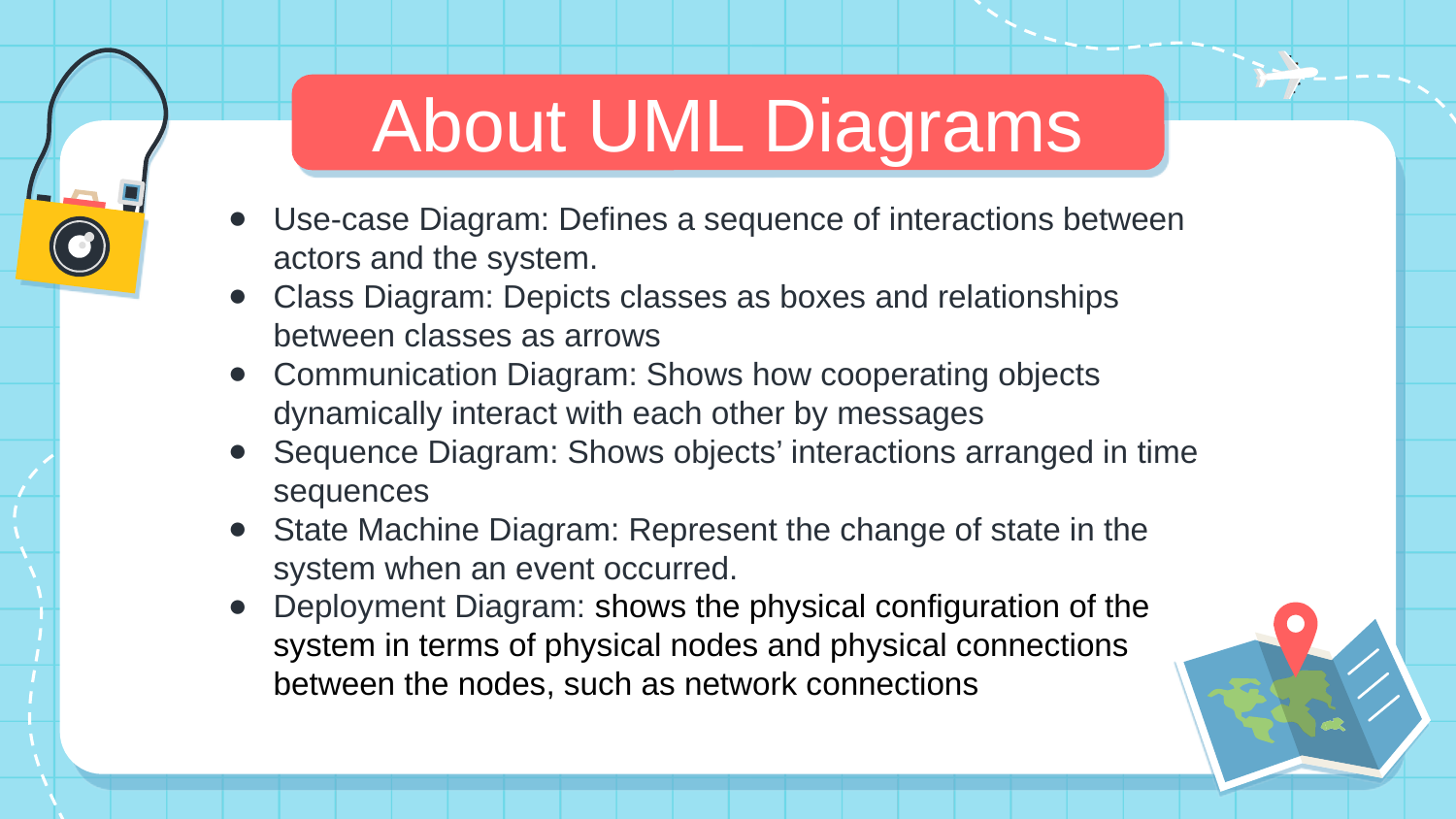

# About UML Diagrams
Use-case Diagram: Defines a sequence of interactions between actors and the system.
Class Diagram: Depicts classes as boxes and relationships between classes as arrows
Communication Diagram: Shows how cooperating objects dynamically interact with each other by messages
Sequence Diagram: Shows objects’ interactions arranged in time sequences
State Machine Diagram: Represent the change of state in the system when an event occurred.
Deployment Diagram: shows the physical configuration of the system in terms of physical nodes and physical connections between the nodes, such as network connections